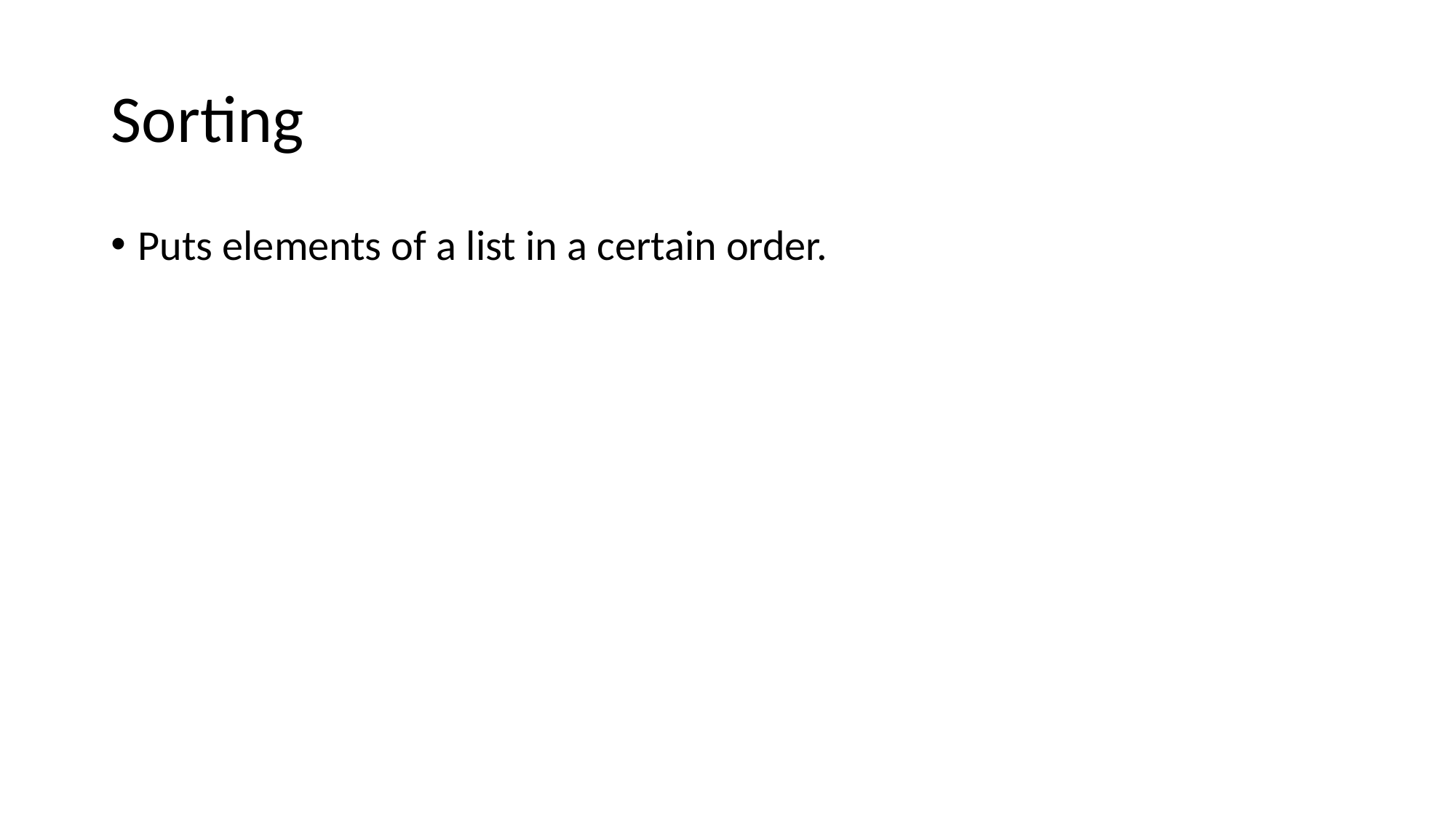

# Sorting
Puts elements of a list in a certain order.